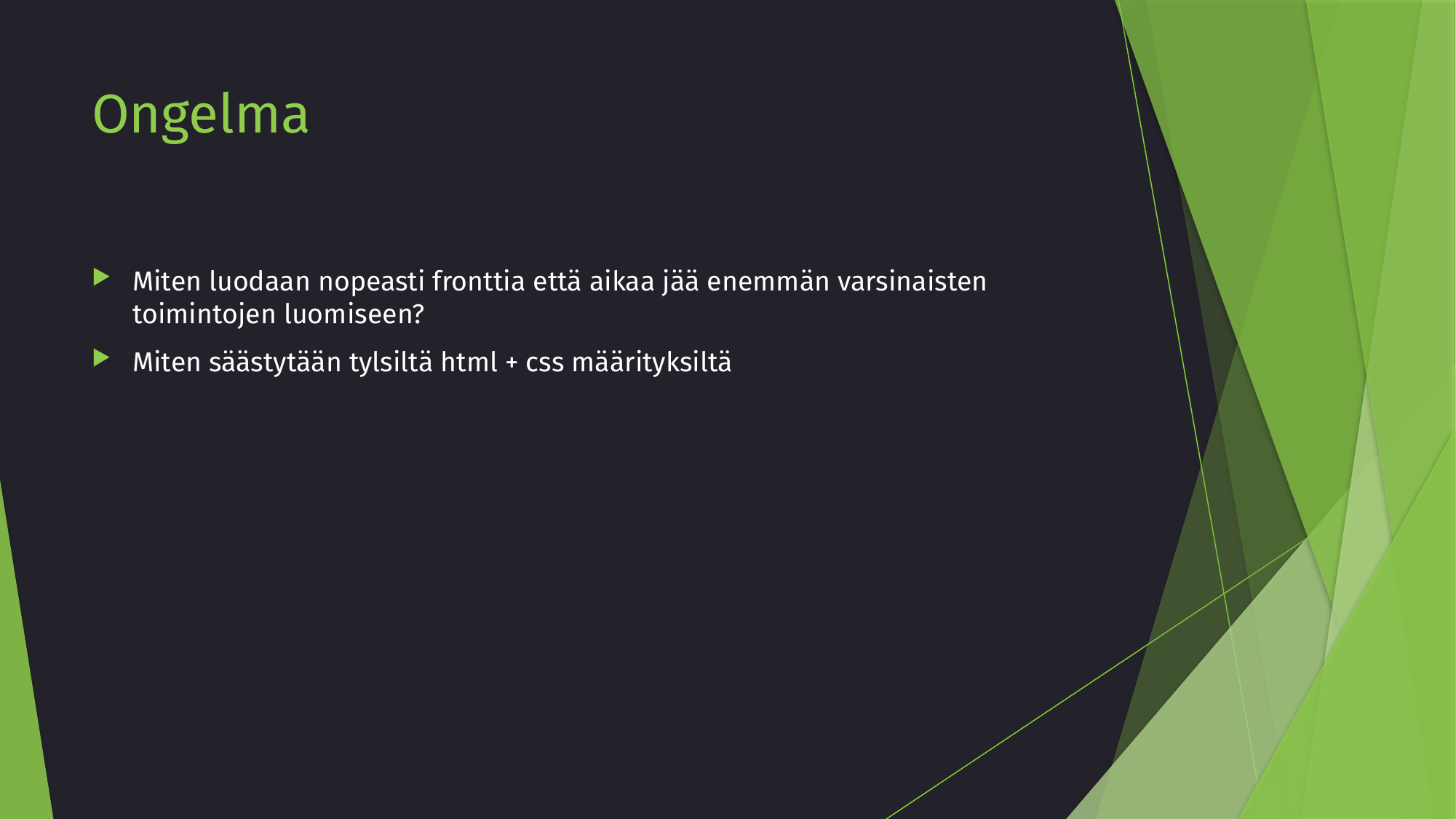

# Ongelma
Miten luodaan nopeasti fronttia että aikaa jää enemmän varsinaisten toimintojen luomiseen?
Miten säästytään tylsiltä html + css määrityksiltä